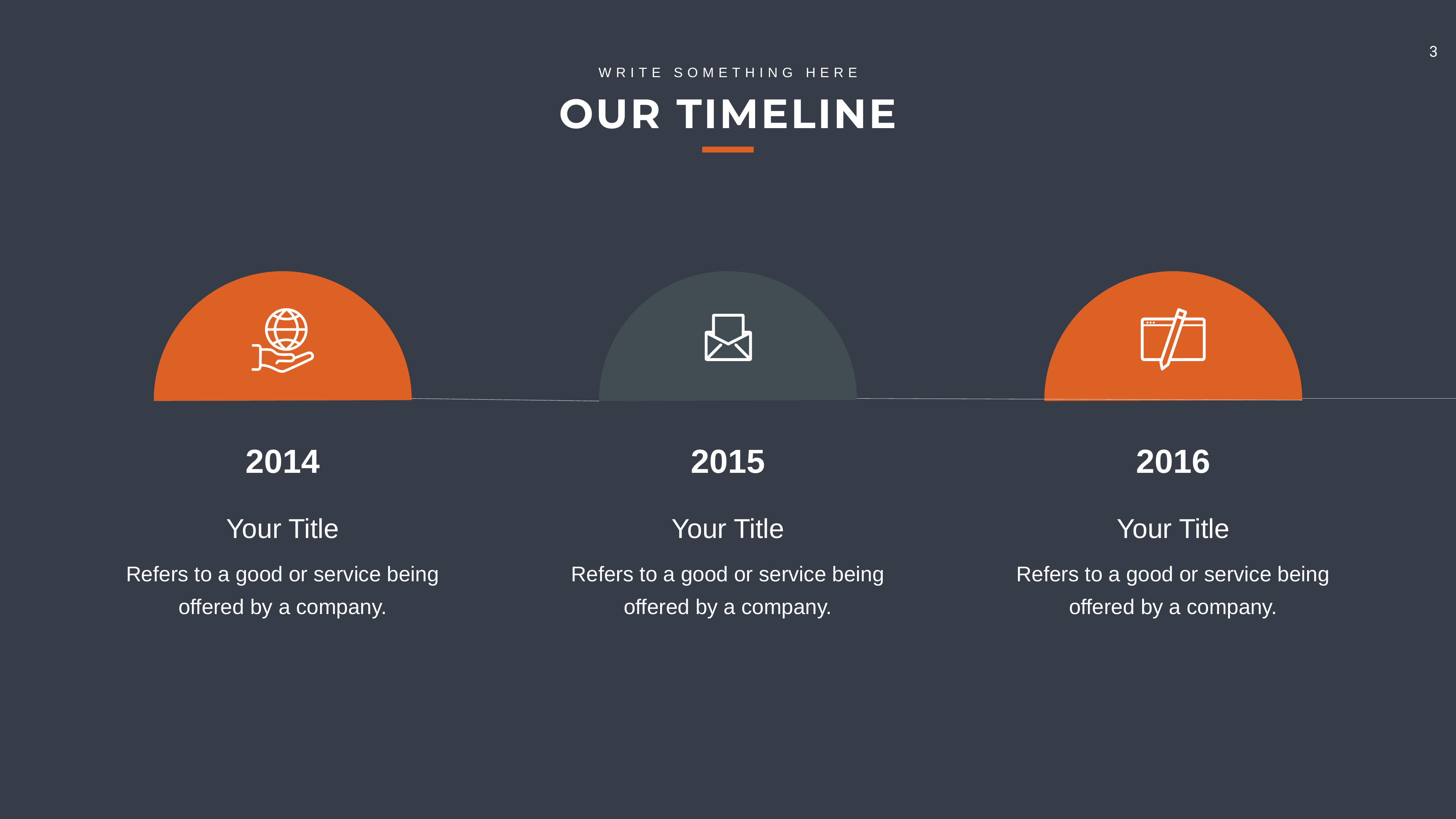

WRITE SOMETHING HERE
OUR TIMELINE

2014
2015
2016
Your Title
Your Title
Your Title
Refers to a good or service being offered by a company.
Refers to a good or service being offered by a company.
Refers to a good or service being offered by a company.